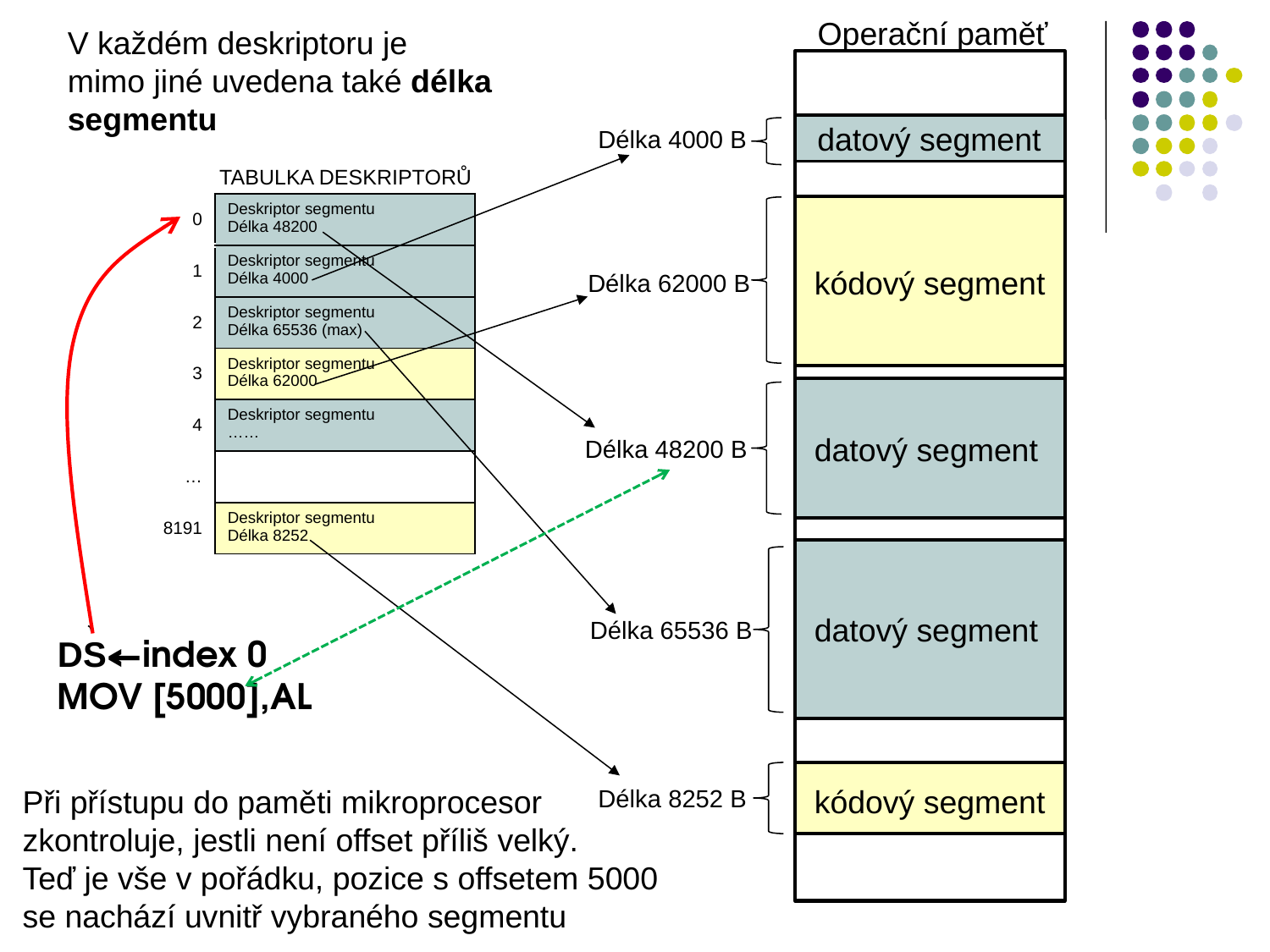

Operační paměť
V každém deskriptoru je mimo jiné uvedena také délka segmentu

datový segment

Délka 4000 B

TABULKA DESKRIPTORŮ
| 0 | Deskriptor segmentu Délka 48200 |
| --- | --- |
| 1 | Deskriptor segmentu Délka 4000 |
| 2 | Deskriptor segmentu Délka 65536 (max) |
| 3 | Deskriptor segmentu Délka 62000 |
| 4 | Deskriptor segmentu …… |
| … |  |
| 8191 | Deskriptor segmentu Délka 8252 |

kódový segment
Délka 62000 B

datový segment
Délka 48200 B

datový segment
Délka 65536 B
DS←index 0
MOV [5000],AL

Při přístupu do paměti mikroprocesor zkontroluje, jestli není offset příliš velký.
Teď je vše v pořádku, pozice s offsetem 5000 se nachází uvnitř vybraného segmentu
kódový segment
Délka 8252 B